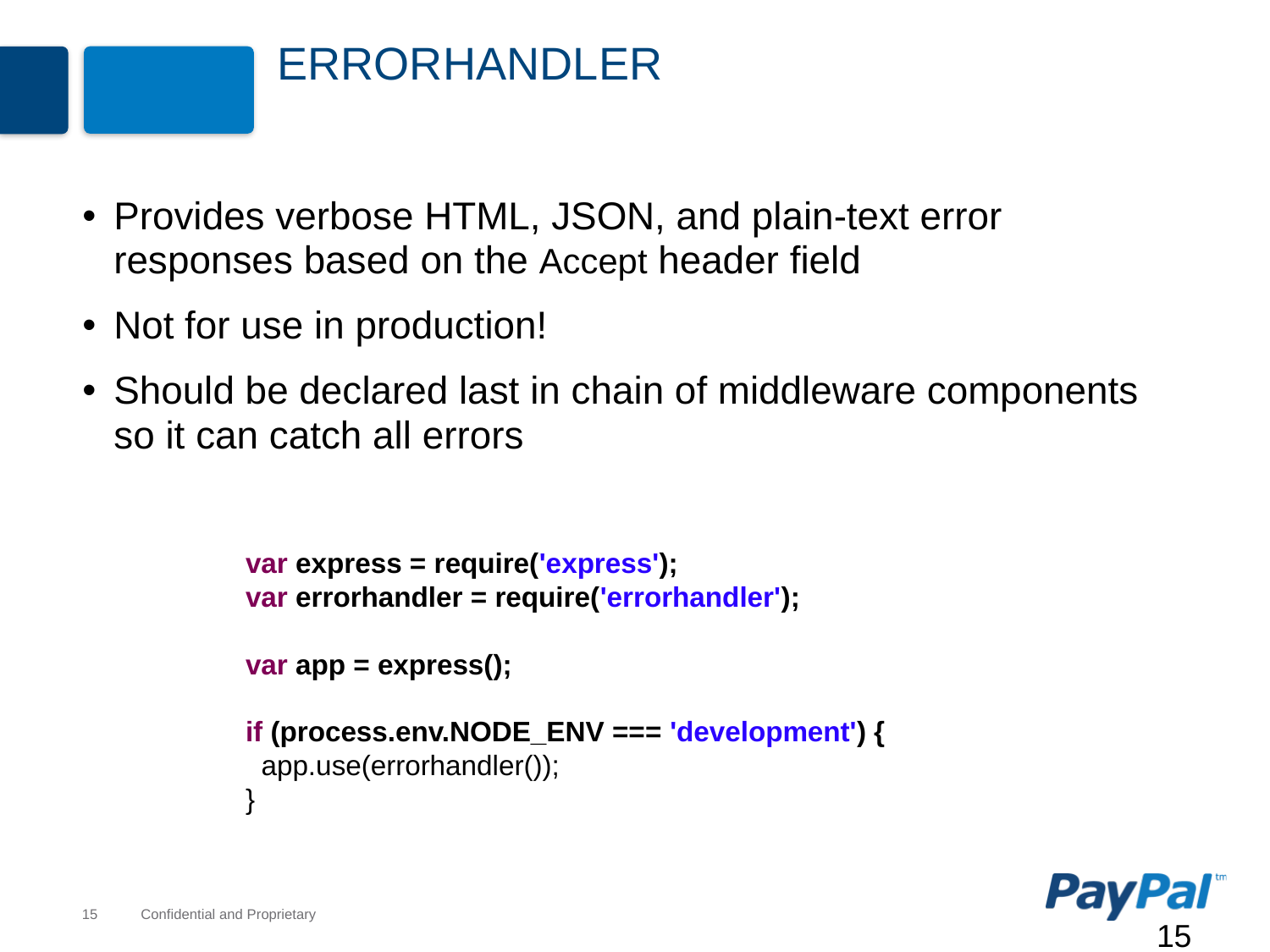

# errorHandler
Provides verbose HTML, JSON, and plain-text error responses based on the Accept header field
Not for use in production!
Should be declared last in chain of middleware components so it can catch all errors
var express = require('express');
var errorhandler = require('errorhandler');

var app = express();

if (process.env.NODE_ENV === 'development') {
  app.use(errorhandler());
}
15